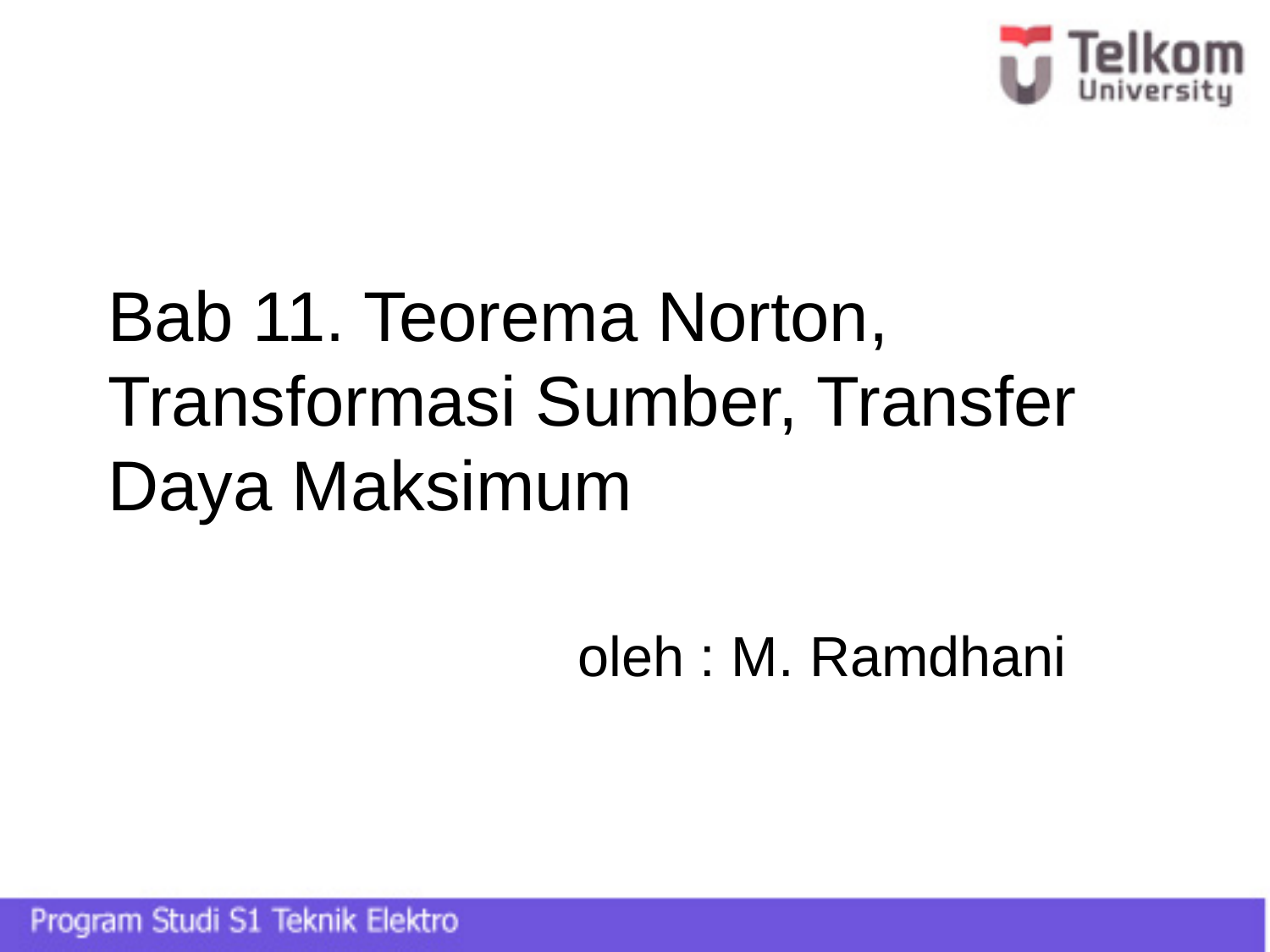

# Bab 11. Teorema Norton, Transformasi Sumber, Transfer Daya Maksimum
oleh : M. Ramdhani